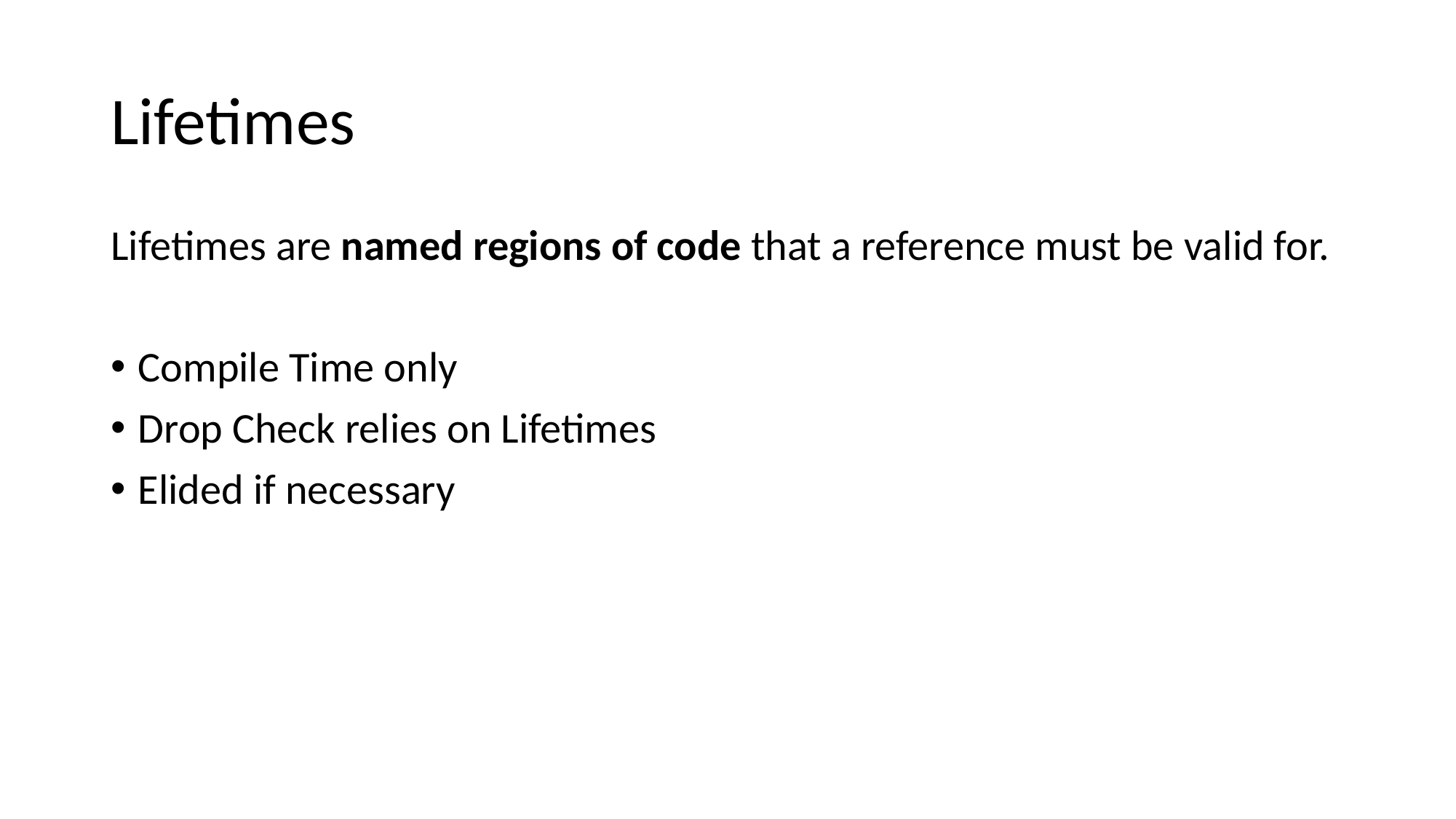

# Lifetimes
Lifetimes are named regions of code that a reference must be valid for.

Compile Time only
Drop Check relies on Lifetimes
Elided if necessary